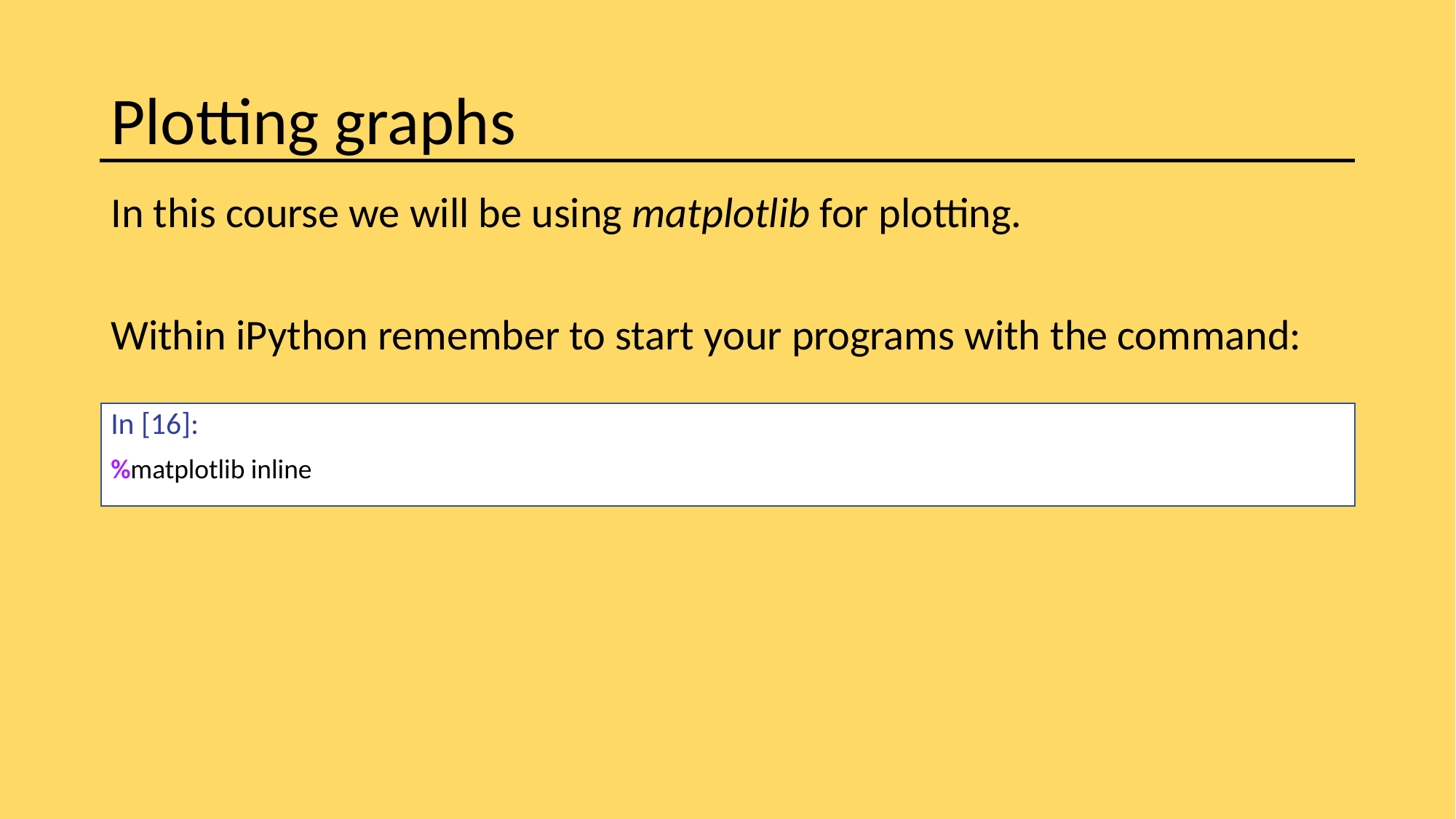

# Plotting graphs
In this course we will be using matplotlib for plotting.

Within iPython remember to start your programs with the command:

In [16]:

%matplotlib inline